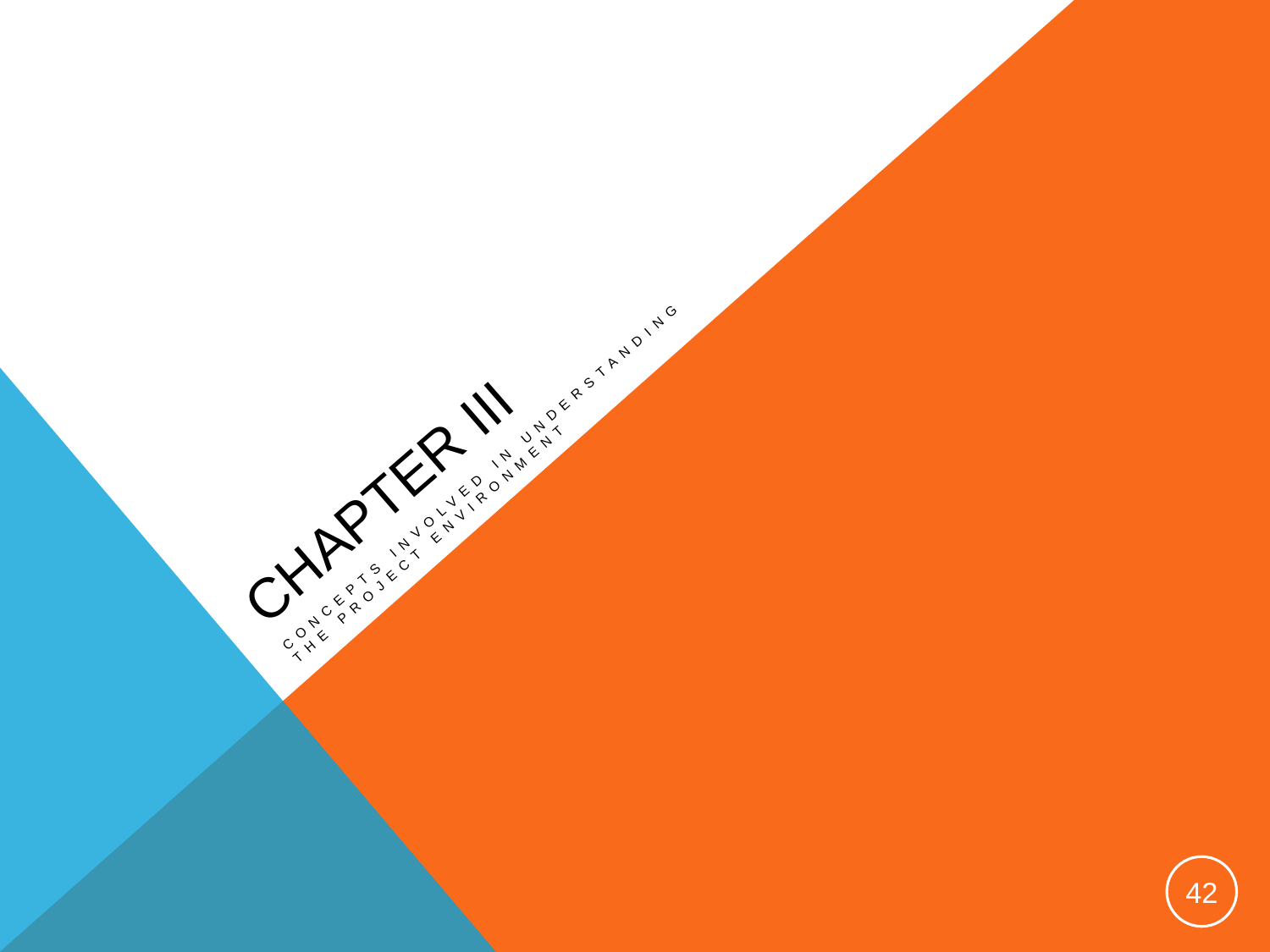

# Chapter III
concepts involved in understanding
the project environment
42